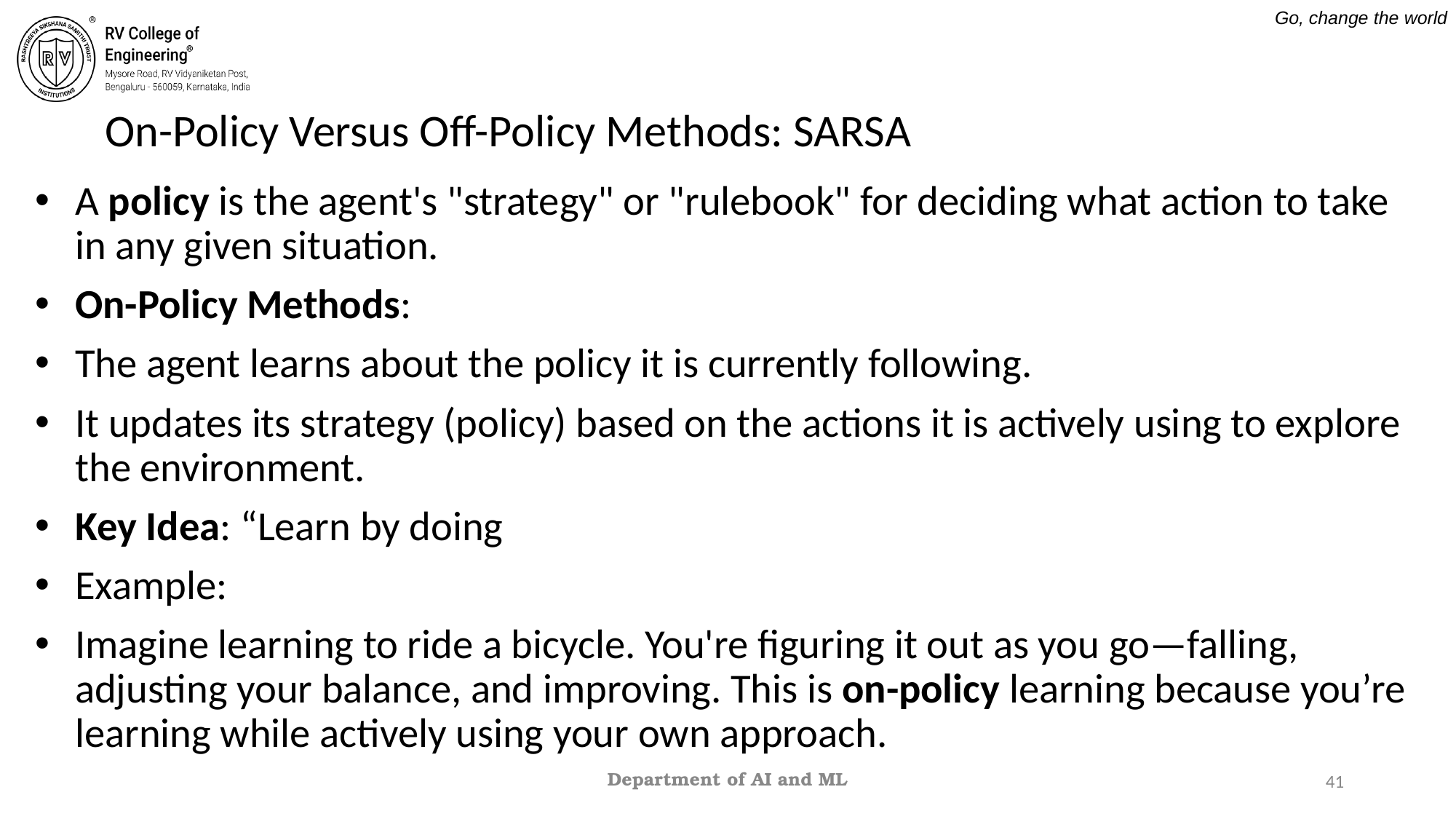

# On-Policy Versus Off-Policy Methods: SARSA
A policy is the agent's "strategy" or "rulebook" for deciding what action to take in any given situation.
On-Policy Methods:
The agent learns about the policy it is currently following.
It updates its strategy (policy) based on the actions it is actively using to explore the environment.
Key Idea: “Learn by doing
Example:
Imagine learning to ride a bicycle. You're figuring it out as you go—falling, adjusting your balance, and improving. This is on-policy learning because you’re learning while actively using your own approach.

Department of AI and ML
41